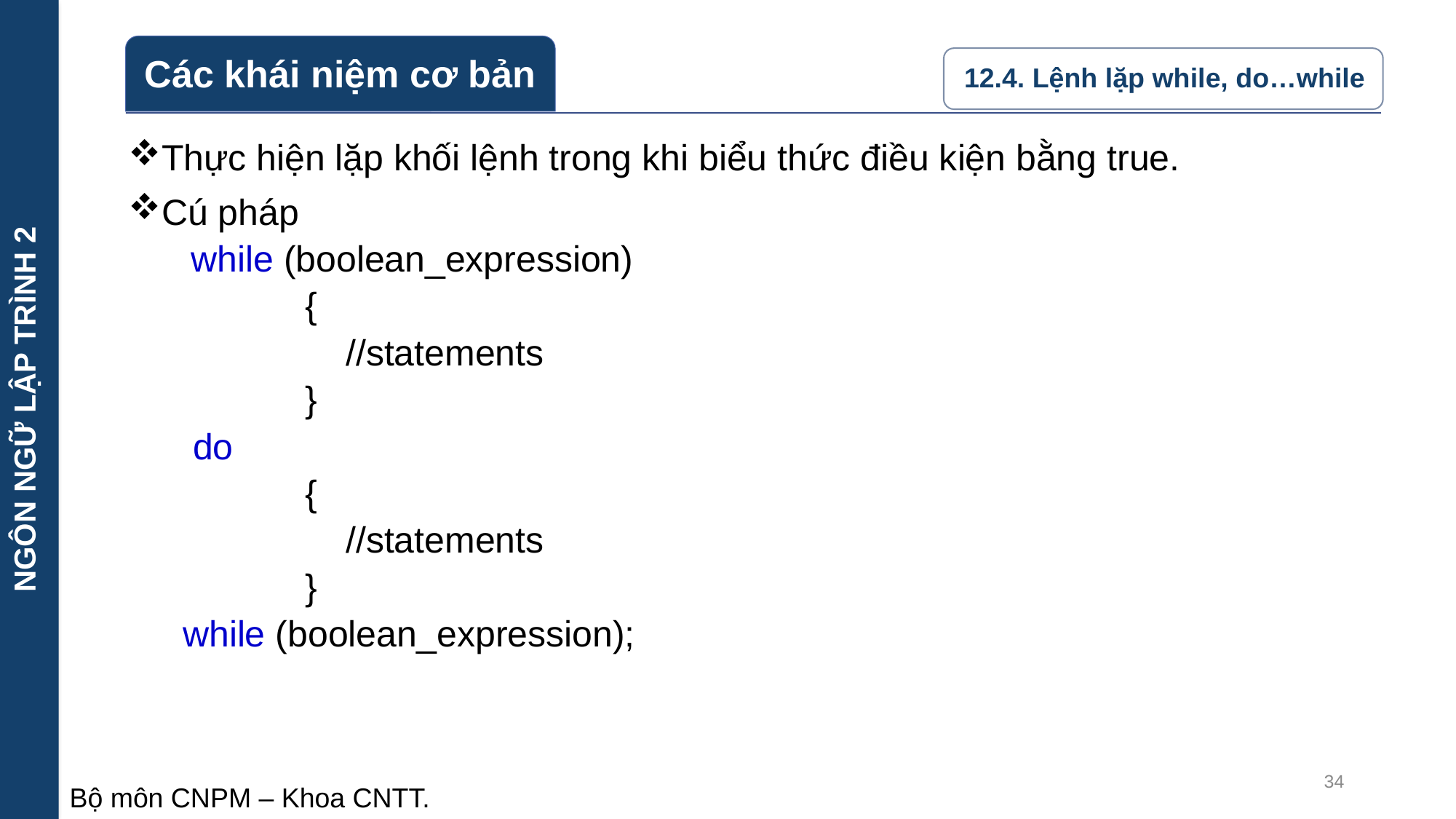

NGÔN NGỮ LẬP TRÌNH 2
Các khái niệm cơ bản
12.4. Lệnh lặp while, do…while
Thực hiện lặp khối lệnh trong khi biểu thức điều kiện bằng true.
Cú pháp
 while (boolean_expression)
            {
                //statements
            }
 do
            {
                //statements
            }
while (boolean_expression);

34
Bộ môn CNPM – Khoa CNTT.